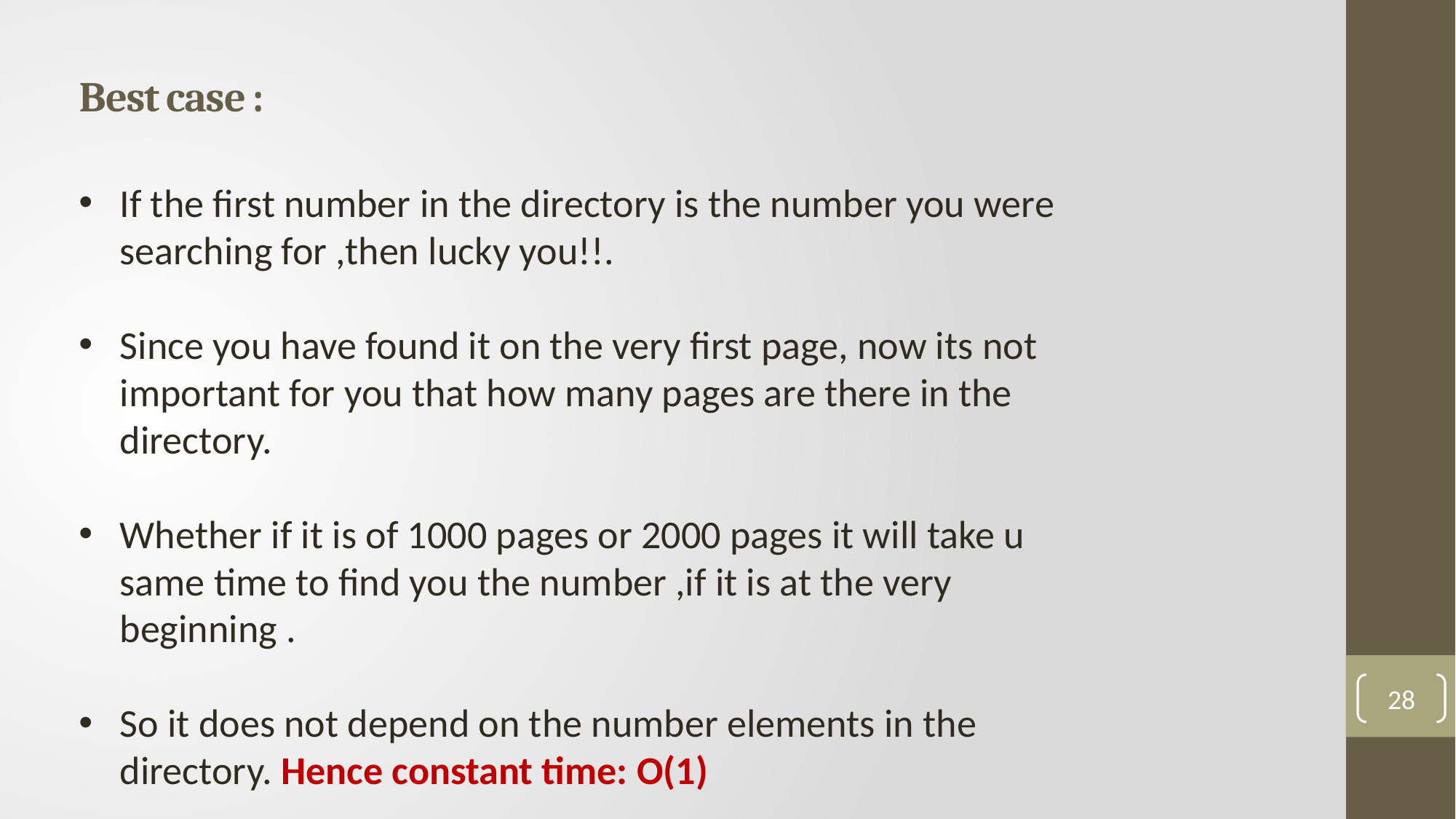

# Best case :
If the first number in the directory is the number you were searching for ,then lucky you!!.

Since you have found it on the very first page, now its not important for you that how many pages are there in the directory.

Whether if it is of 1000 pages or 2000 pages it will take u same time to find you the number ,if it is at the very beginning .

So it does not depend on the number elements in the directory. Hence constant time: O(1)
28